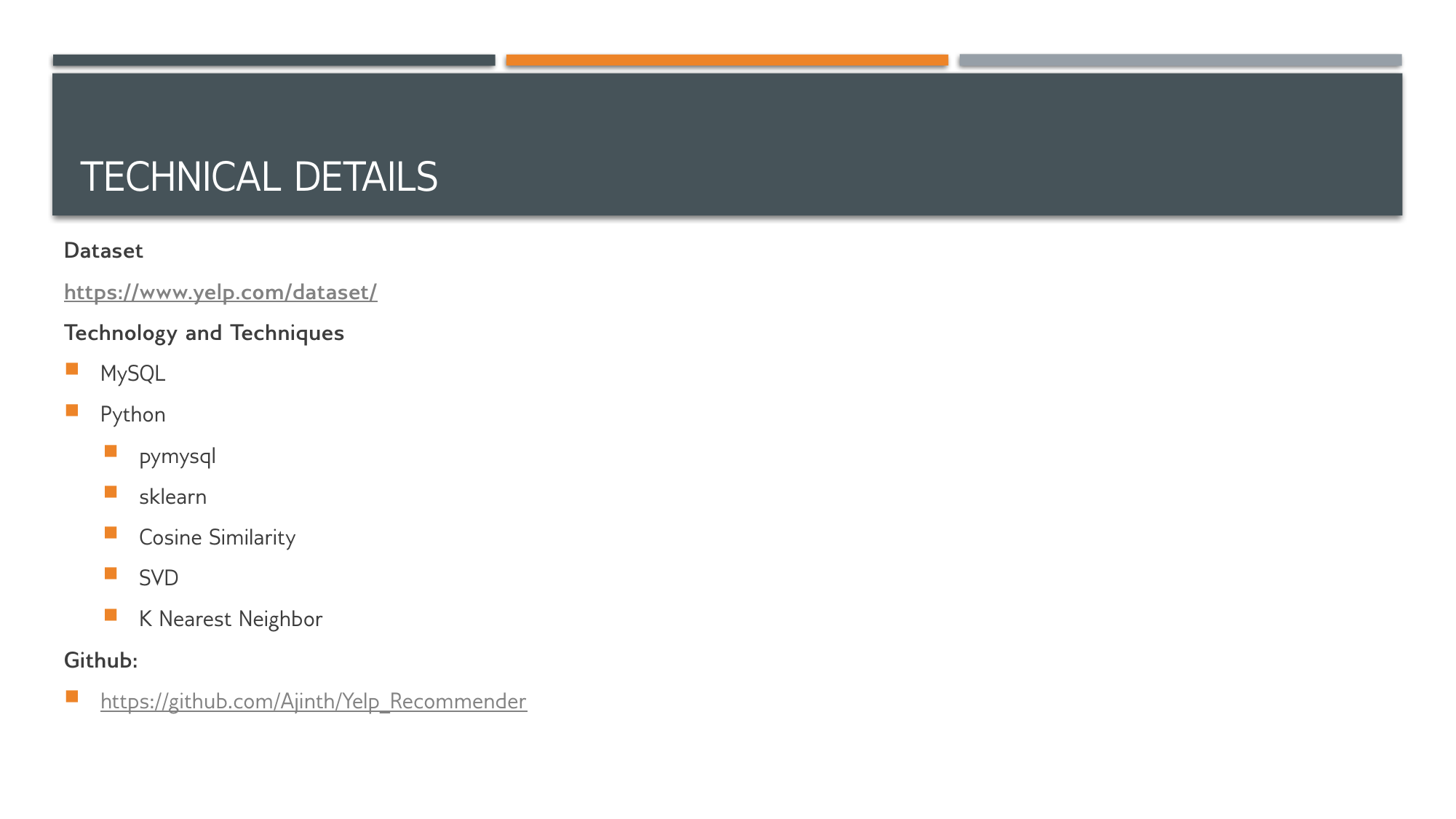

# Technical Details

Dataset
https://www.yelp.com/dataset/
Technology and Techniques
MySQL
Python
pymysql
sklearn
Cosine Similarity
SVD
K Nearest Neighbor
Github:
https://github.com/Ajinth/Yelp_Recommender